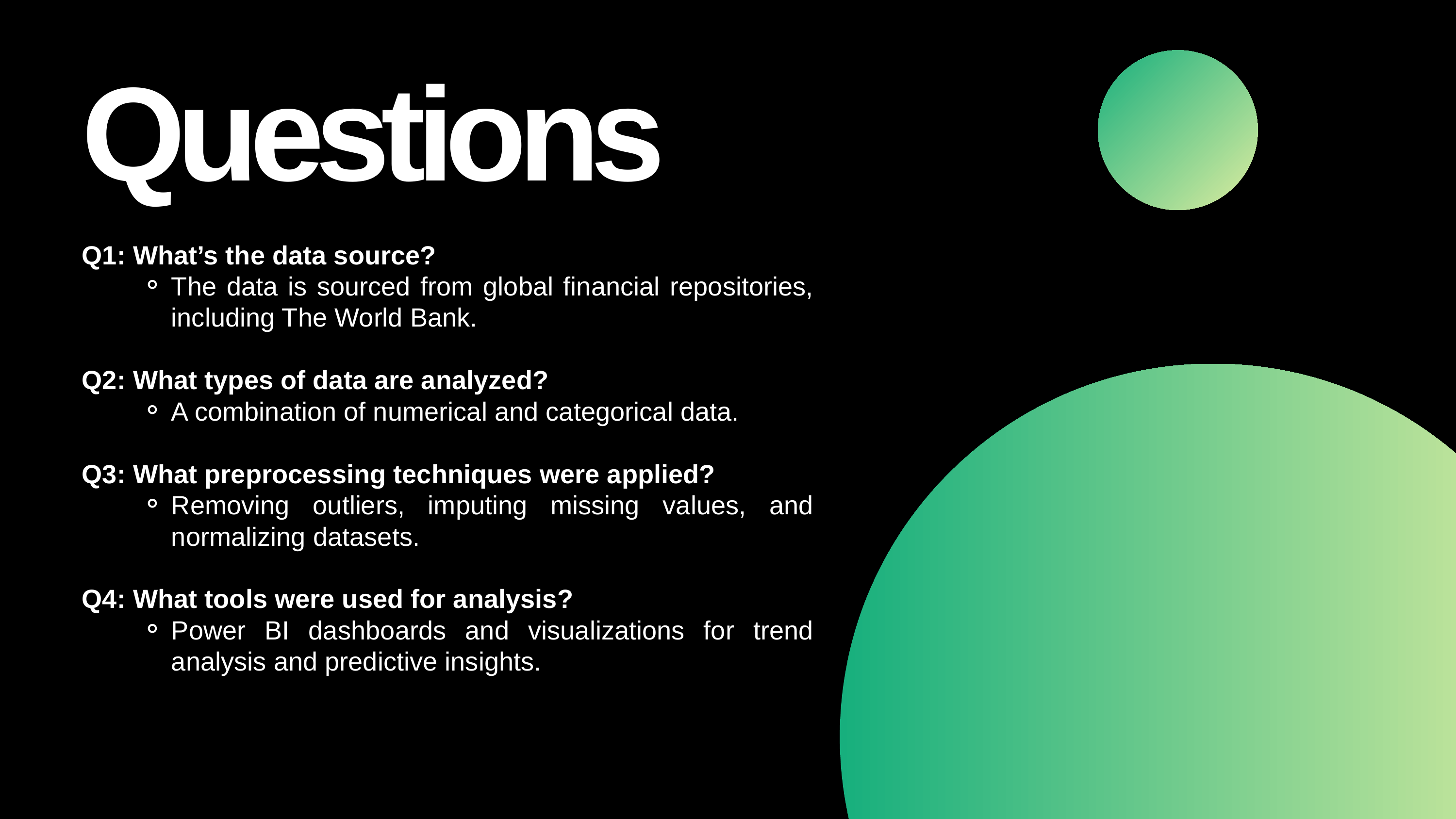

Questions

Q1: What’s the data source?
The data is sourced from global financial repositories, including The World Bank.

Q2: What types of data are analyzed?
A combination of numerical and categorical data.

Q3: What preprocessing techniques were applied?
Removing outliers, imputing missing values, and normalizing datasets.

Q4: What tools were used for analysis?
Power BI dashboards and visualizations for trend analysis and predictive insights.